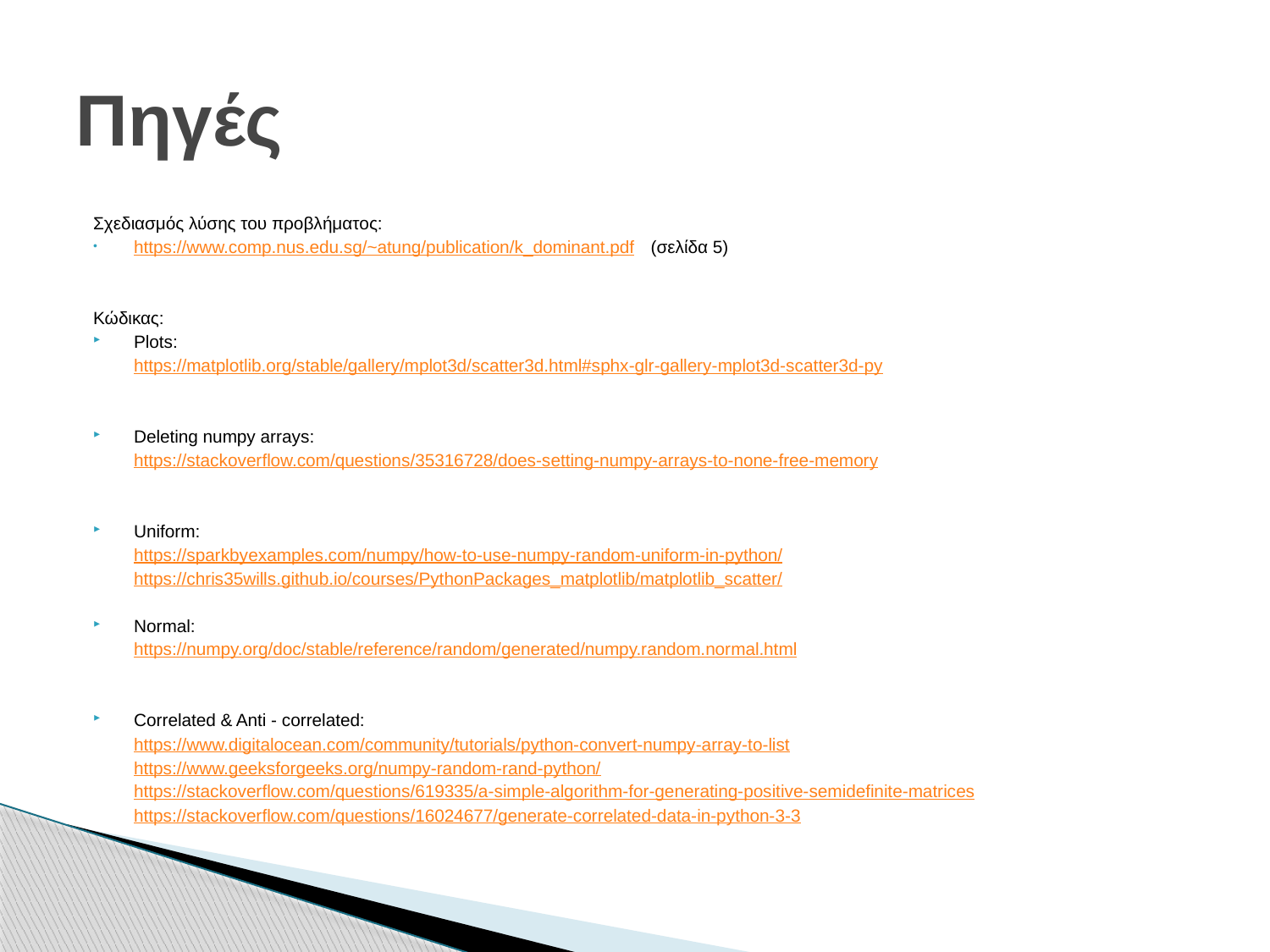

# Πηγές
Σχεδιασμός λύσης του προβλήματος:
https://www.comp.nus.edu.sg/~atung/publication/k_dominant.pdf	(σελίδα 5)

Κώδικας:
Plots:
 	https://matplotlib.org/stable/gallery/mplot3d/scatter3d.html#sphx-glr-gallery-mplot3d-scatter3d-py

Deleting numpy arrays:
	https://stackoverflow.com/questions/35316728/does-setting-numpy-arrays-to-none-free-memory

Uniform:
	https://sparkbyexamples.com/numpy/how-to-use-numpy-random-uniform-in-python/
 	https://chris35wills.github.io/courses/PythonPackages_matplotlib/matplotlib_scatter/

Normal:
	https://numpy.org/doc/stable/reference/random/generated/numpy.random.normal.html

Correlated & Anti - correlated:
	https://www.digitalocean.com/community/tutorials/python-convert-numpy-array-to-list
 	https://www.geeksforgeeks.org/numpy-random-rand-python/
	https://stackoverflow.com/questions/619335/a-simple-algorithm-for-generating-positive-semidefinite-matrices
	https://stackoverflow.com/questions/16024677/generate-correlated-data-in-python-3-3